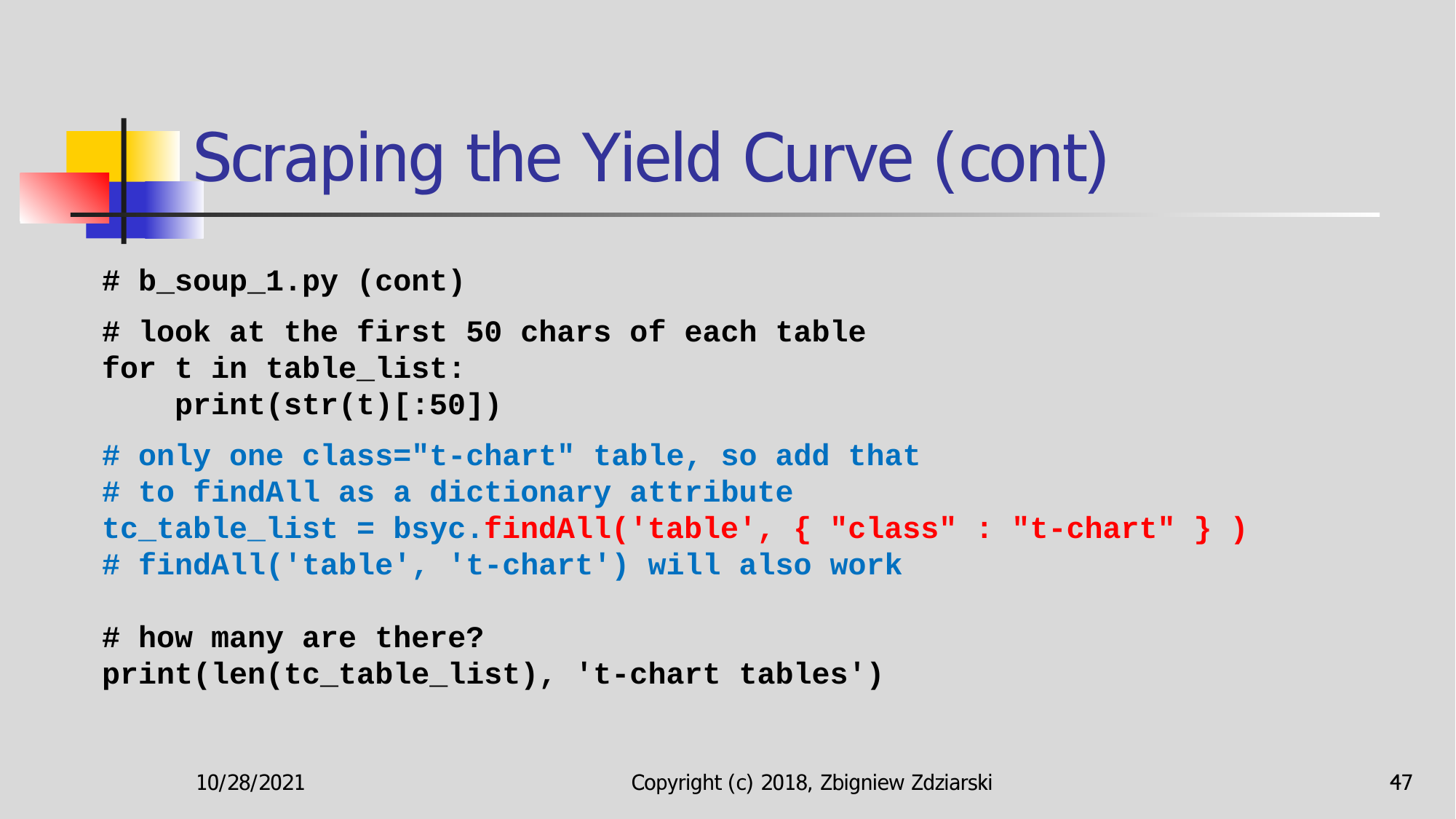

# Scraping the Yield Curve (cont)
# b_soup_1.py (cont)

# look at the first 50 chars of each table
for t in table_list:
    print(str(t)[:50])

# only one class="t-chart" table, so add that
# to findAll as a dictionary attribute
tc_table_list = bsyc.findAll('table', { "class" : "t-chart" } )
# findAll('table', 't-chart') will also work

# how many are there?
print(len(tc_table_list), 't-chart tables')
10/28/2021
Copyright (c) 2018, Zbigniew Zdziarski
47